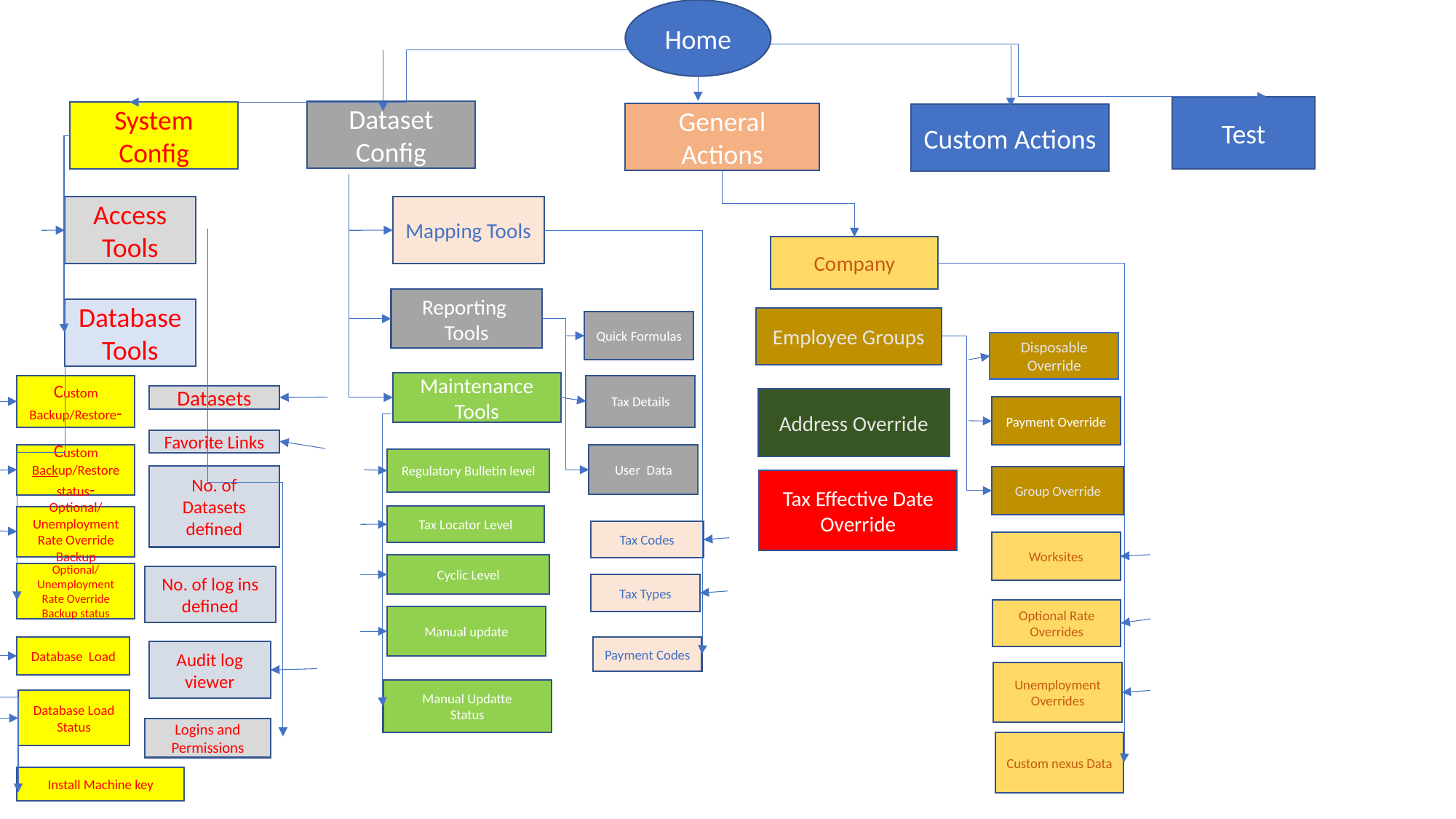

Home
Test
Dataset Config
System Config
General Actions
Custom Actions
Access Tools
Mapping Tools
Company
Reporting
Tools
Database Tools
Employee Groups
Quick Formulas
Disposable Override
Maintenance Tools
Custom Backup/Restore-
Tax Details
Datasets
Address Override
Payment Override
Favorite Links
Custom Backup/Restore status-
User  Data
Regulatory Bulletin level
No. of Datasets
defined
Group Override
Tax Effective Date Override
Tax Locator Level
Optional/Unemployment Rate Override Backup
Tax Codes
Worksites
Cyclic Level
Optional/Unemployment Rate Override Backup status
No. of log ins defined
Tax Types
Optional Rate Overrides
Manual update
Database  Load
Payment Codes
Audit log viewer
Unemployment Overrides
Manual Updatte
Status
Database Load Status
Logins and Permissions
Custom nexus Data
Install Machine key